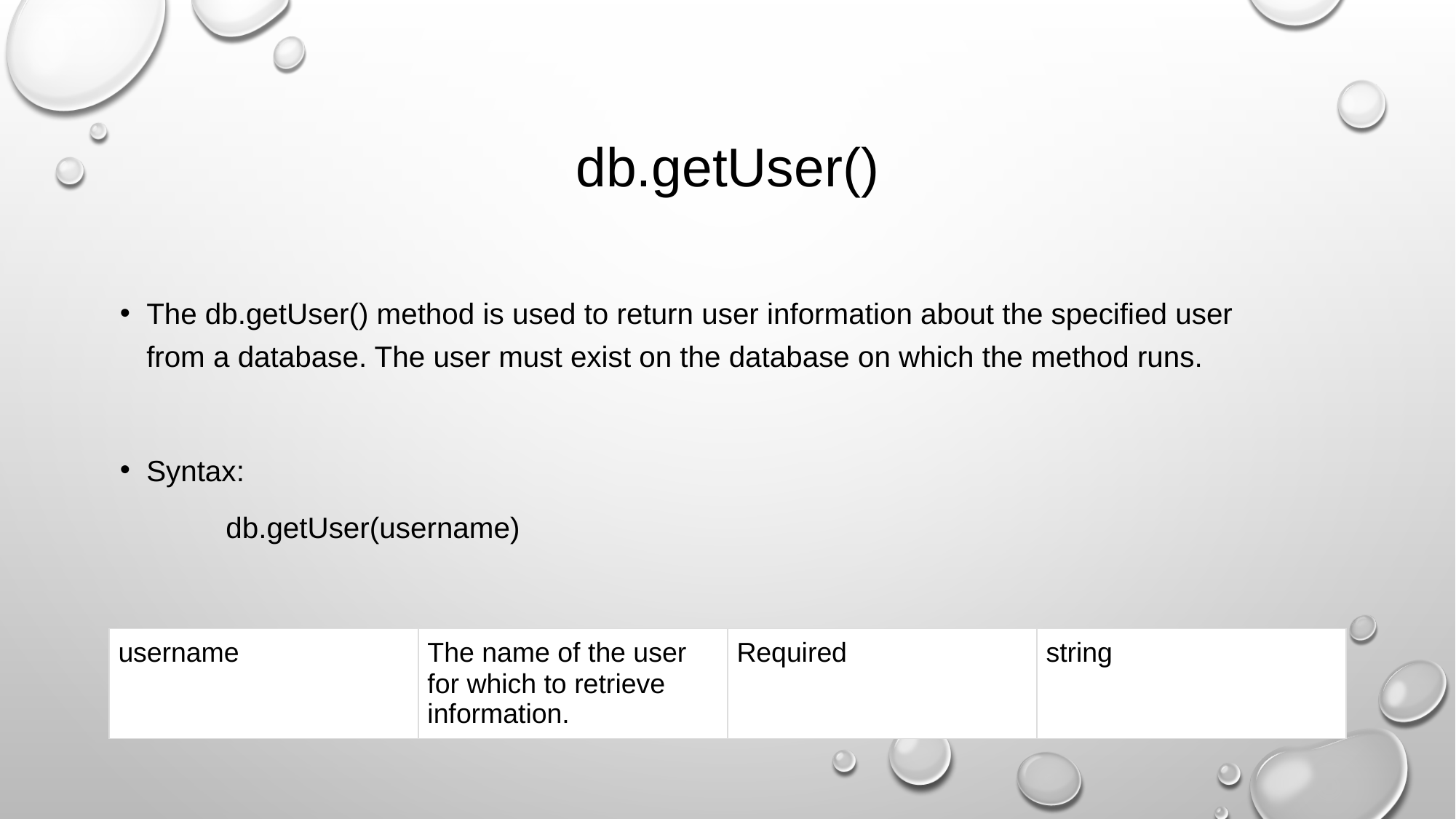

# db.getUser()
The db.getUser() method is used to return user information about the specified user from a database. The user must exist on the database on which the method runs.

Syntax:
		db.getUser(username)

| username | The name of the user for which to retrieve information. | Required | string |
| --- | --- | --- | --- |